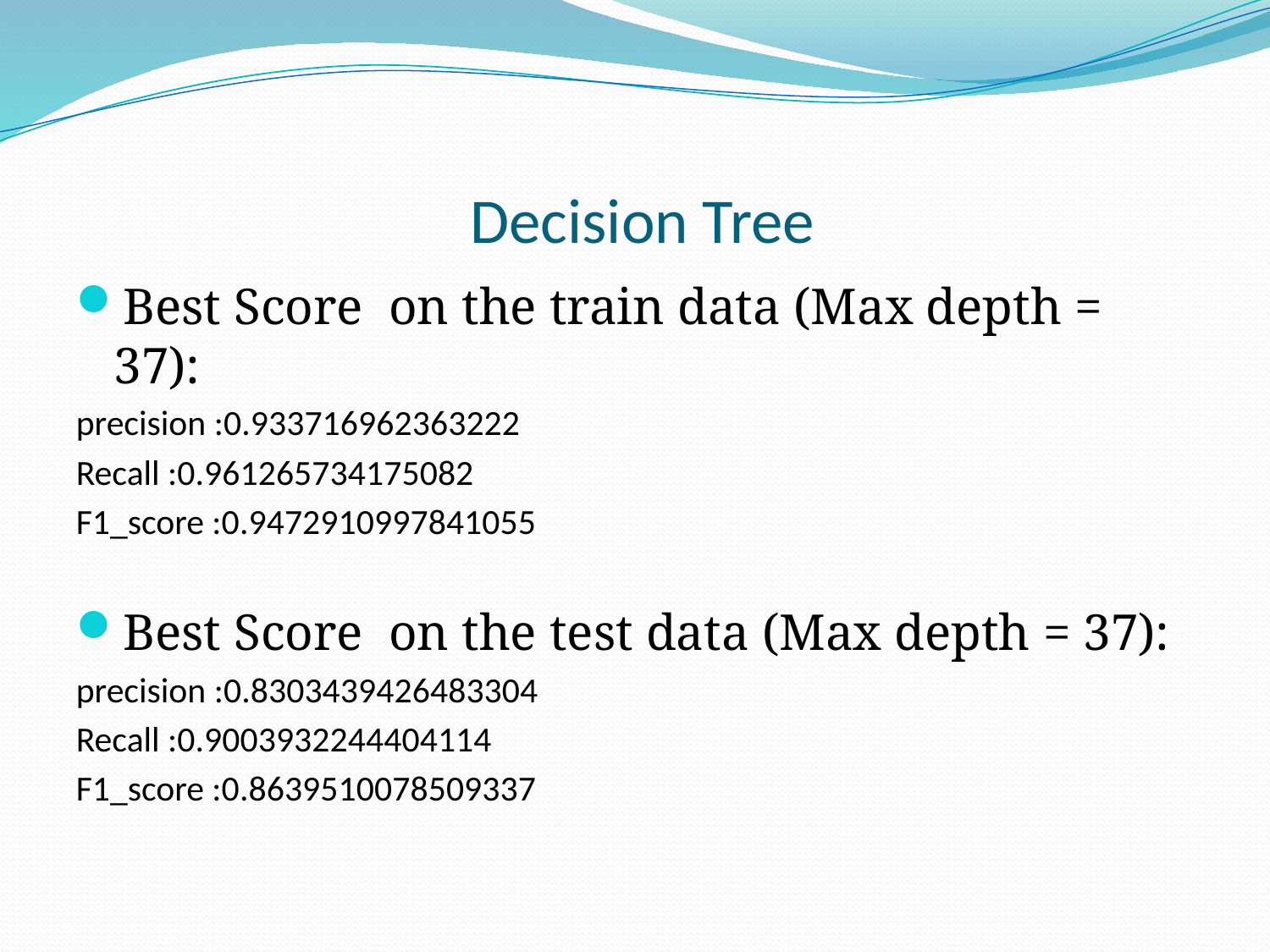

# Decision Tree
Best Score  on the train data (Max depth = 37):
precision :0.933716962363222
Recall :0.961265734175082
F1_score :0.9472910997841055

Best Score  on the test data (Max depth = 37):
precision :0.8303439426483304
Recall :0.9003932244404114
F1_score :0.8639510078509337